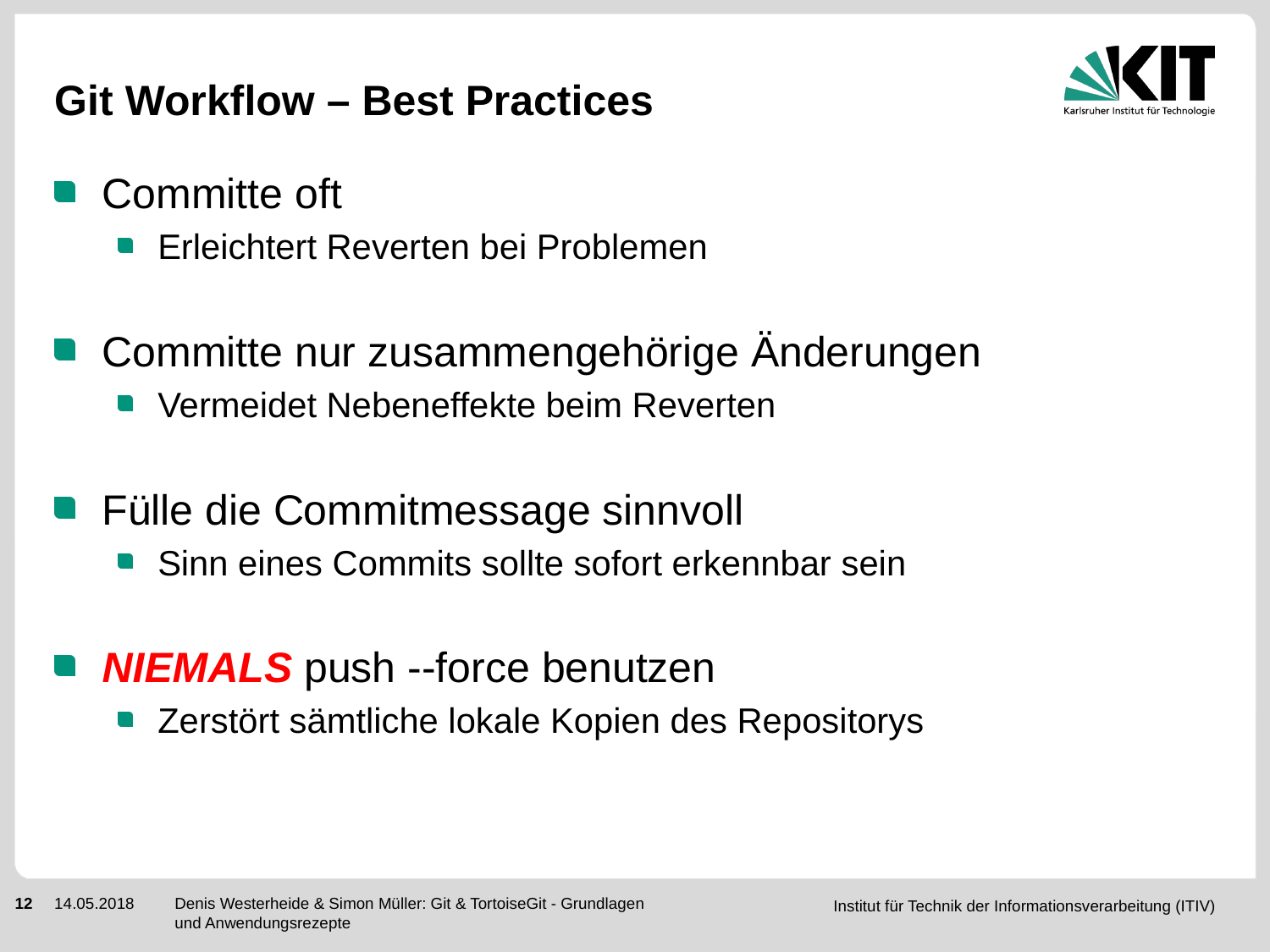

# Git Workflow – Best Practices
Committe oft
Erleichtert Reverten bei Problemen

Committe nur zusammengehörige Änderungen
Vermeidet Nebeneffekte beim Reverten

Fülle die Commitmessage sinnvoll
Sinn eines Commits sollte sofort erkennbar sein

NIEMALS push --force benutzen
Zerstört sämtliche lokale Kopien des Repositorys

12
14.05.2018
Denis Westerheide & Simon Müller: Git & TortoiseGit - Grundlagen und Anwendungsrezepte